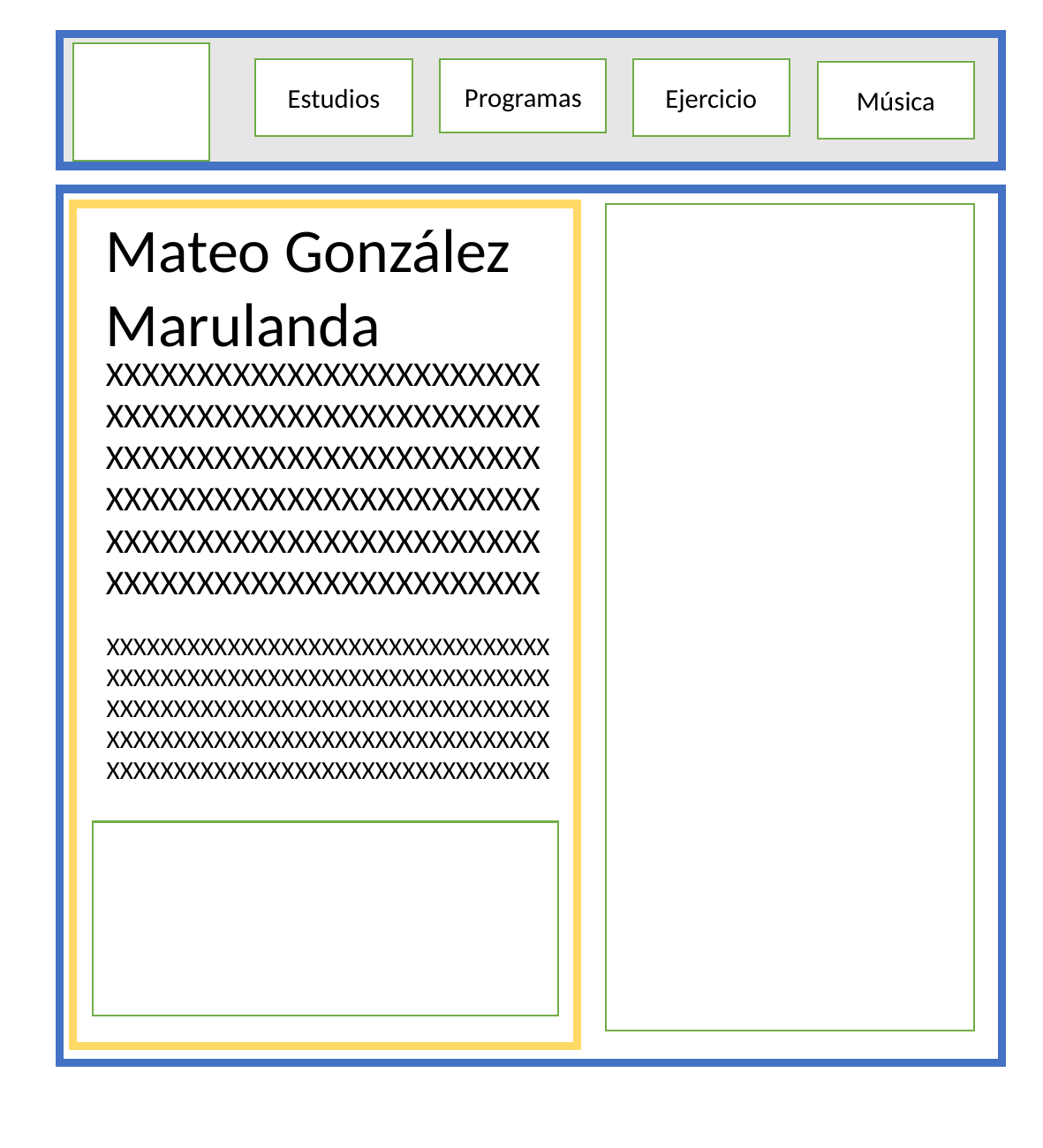

Estudios
Ejercicio
Programas
Música

Mateo González Marulanda

XXXXXXXXXXXXXXXXXXXXXXXXXXXXXXXXXXXXXXXXXXXXXXXXXXXXXXXXXXXXXXXXXXXXXXXXXXXXXXXXXXXXXXXXXXXXXXXXXXXXXXXXXXXXXXXXXXXXXXXXXXXXXXXXXXXXXXXXXXXXXXXX
XXXXXXXXXXXXXXXXXXXXXXXXXXXXXXXXXXXXXXXXXXXXXXXXXXXXXXXXXXXXXXXXXXXXXXXXXXXXXXXXXXXXXXXXXXXXXXXXXXXXXXXXXXXXXXXXXXXXXXXXXXXXXXXXXXXXXXXXXXXXXXXXXXXXXXXXXXXXXXXXXXXXX